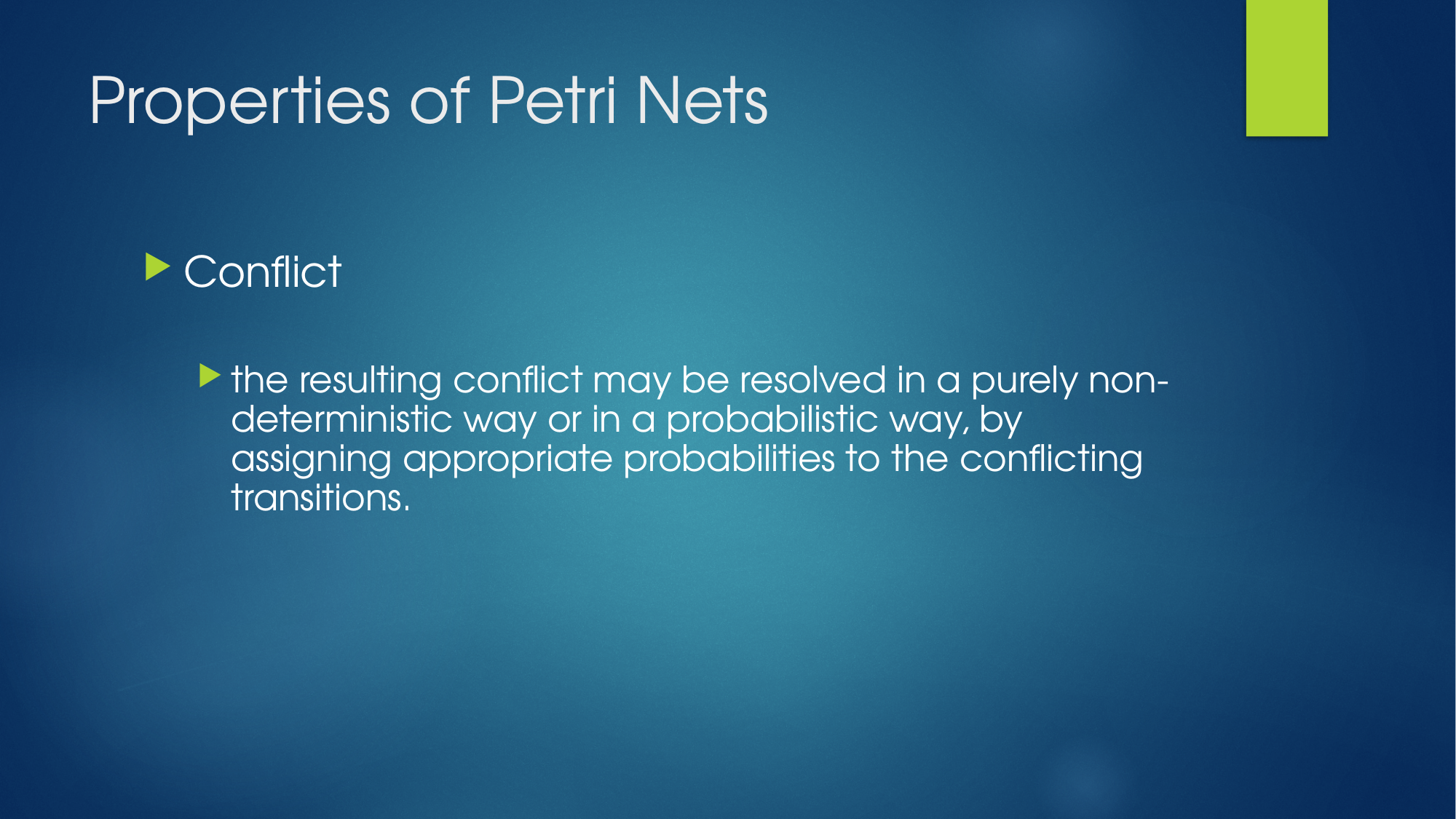

# Properties of Petri Nets
Conflict
the resulting conflict may be resolved in a purely non-deterministic way or in a probabilistic way, by assigning appropriate probabilities to the conflicting transitions.